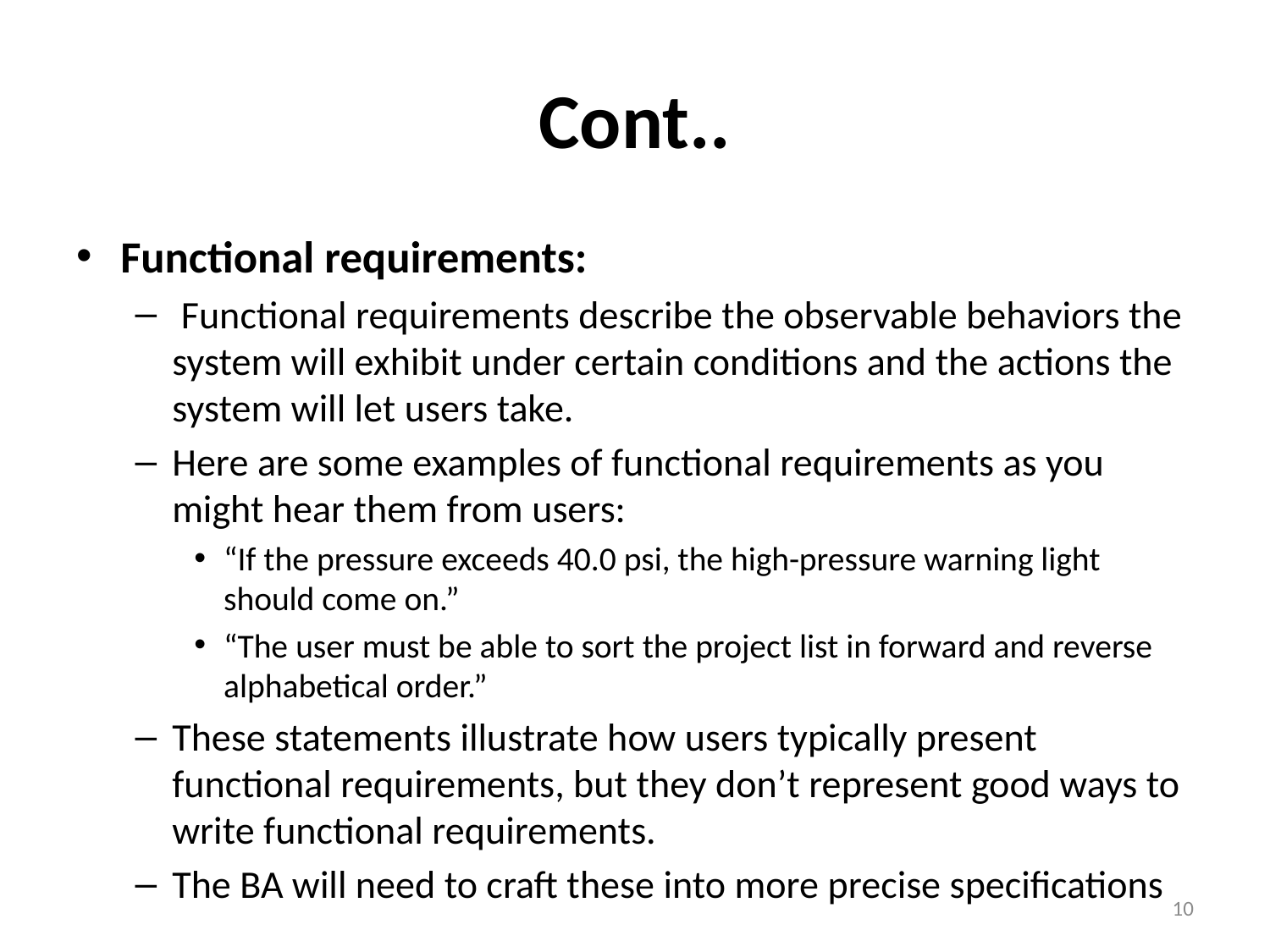

# Cont..
Functional requirements:
 Functional requirements describe the observable behaviors the system will exhibit under certain conditions and the actions the system will let users take.
Here are some examples of functional requirements as you might hear them from users:
“If the pressure exceeds 40.0 psi, the high-pressure warning light should come on.”
“The user must be able to sort the project list in forward and reverse alphabetical order.”
These statements illustrate how users typically present functional requirements, but they don’t represent good ways to write functional requirements.
The BA will need to craft these into more precise specifications
10